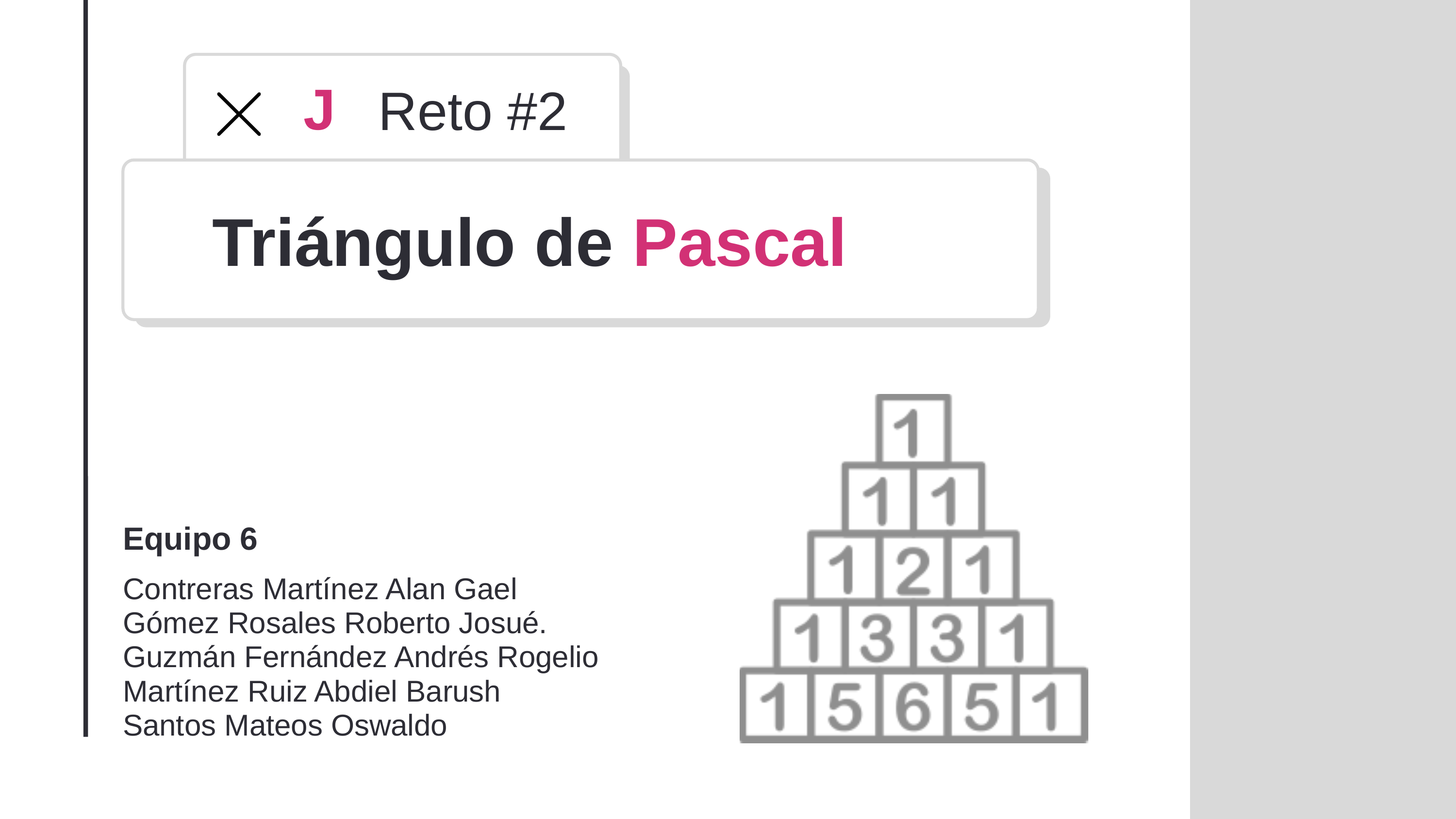

J
Reto #2

Triángulo de Pascal

Equipo 6
Contreras Martínez Alan Gael
Gómez Rosales Roberto Josué.
Guzmán Fernández Andrés Rogelio
Martínez Ruiz Abdiel Barush
Santos Mateos Oswaldo